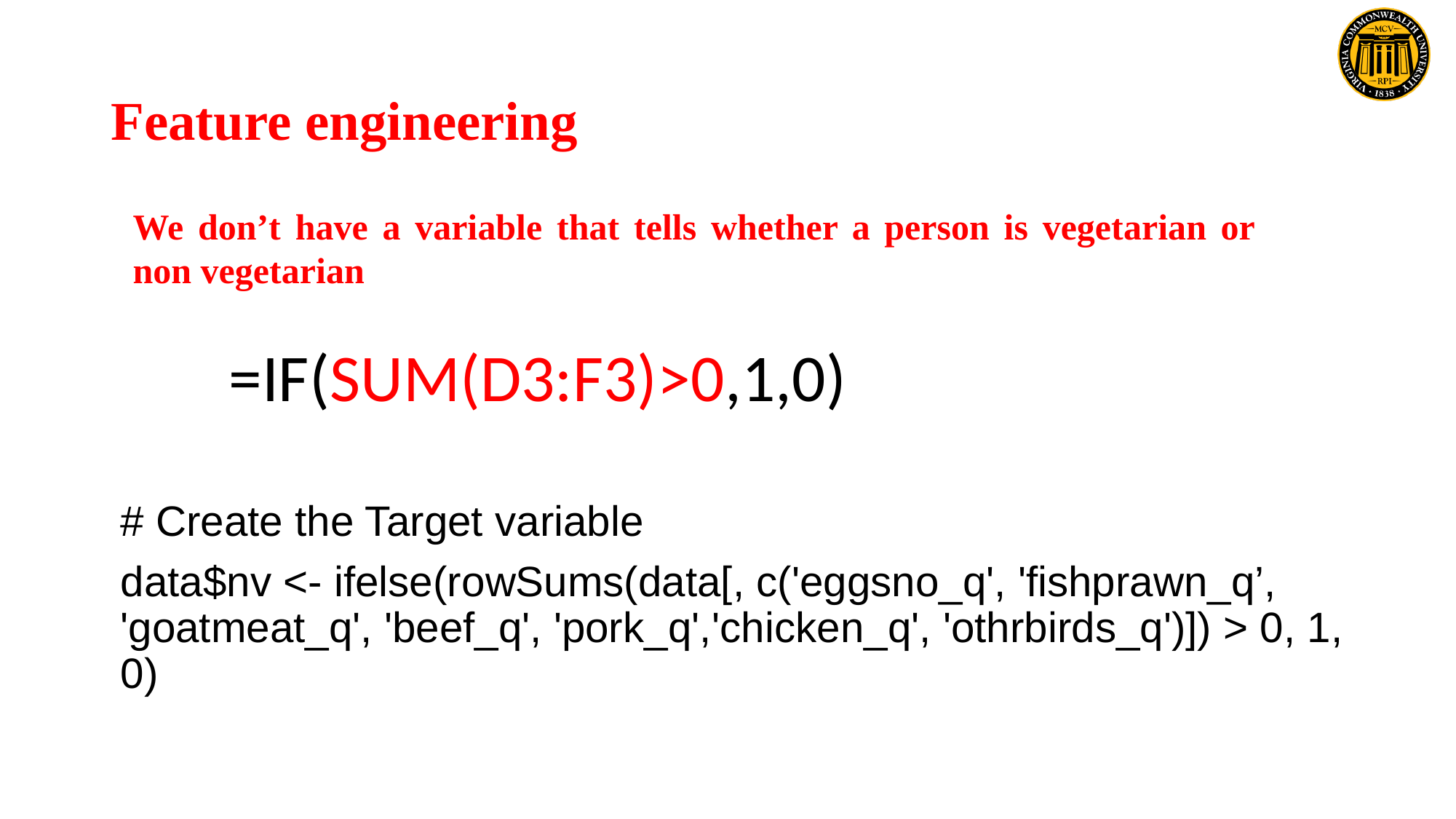

# Feature engineering
We don’t have a variable that tells whether a person is vegetarian or non vegetarian
=IF(SUM(D3:F3)>0,1,0)
# Create the Target variable
data$nv <- ifelse(rowSums(data[, c('eggsno_q', 'fishprawn_q’, 'goatmeat_q', 'beef_q', 'pork_q','chicken_q', 'othrbirds_q')]) > 0, 1, 0)